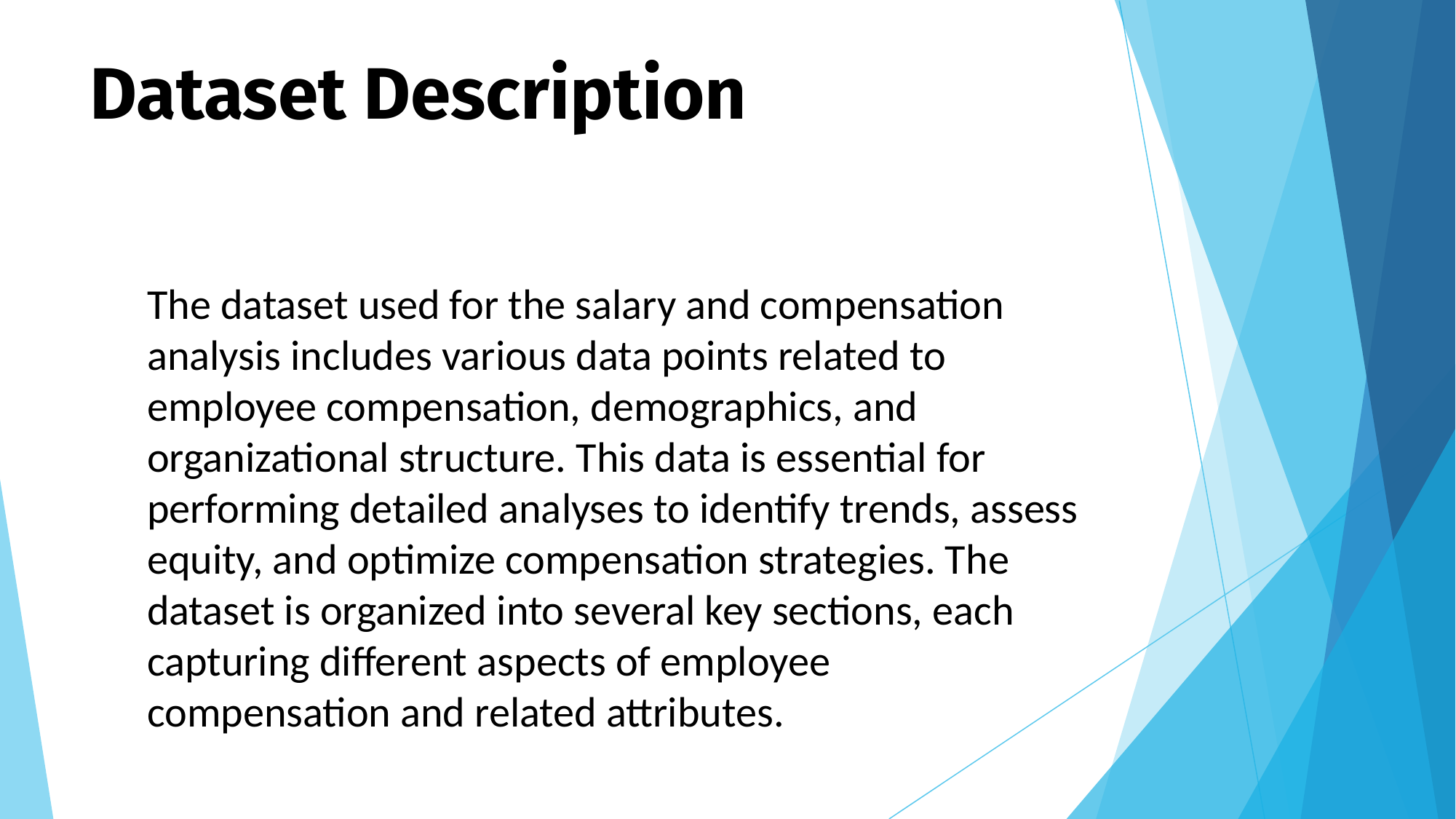

# Dataset Description
The dataset used for the salary and compensation analysis includes various data points related to employee compensation, demographics, and organizational structure. This data is essential for performing detailed analyses to identify trends, assess equity, and optimize compensation strategies. The dataset is organized into several key sections, each capturing different aspects of employee compensation and related attributes.